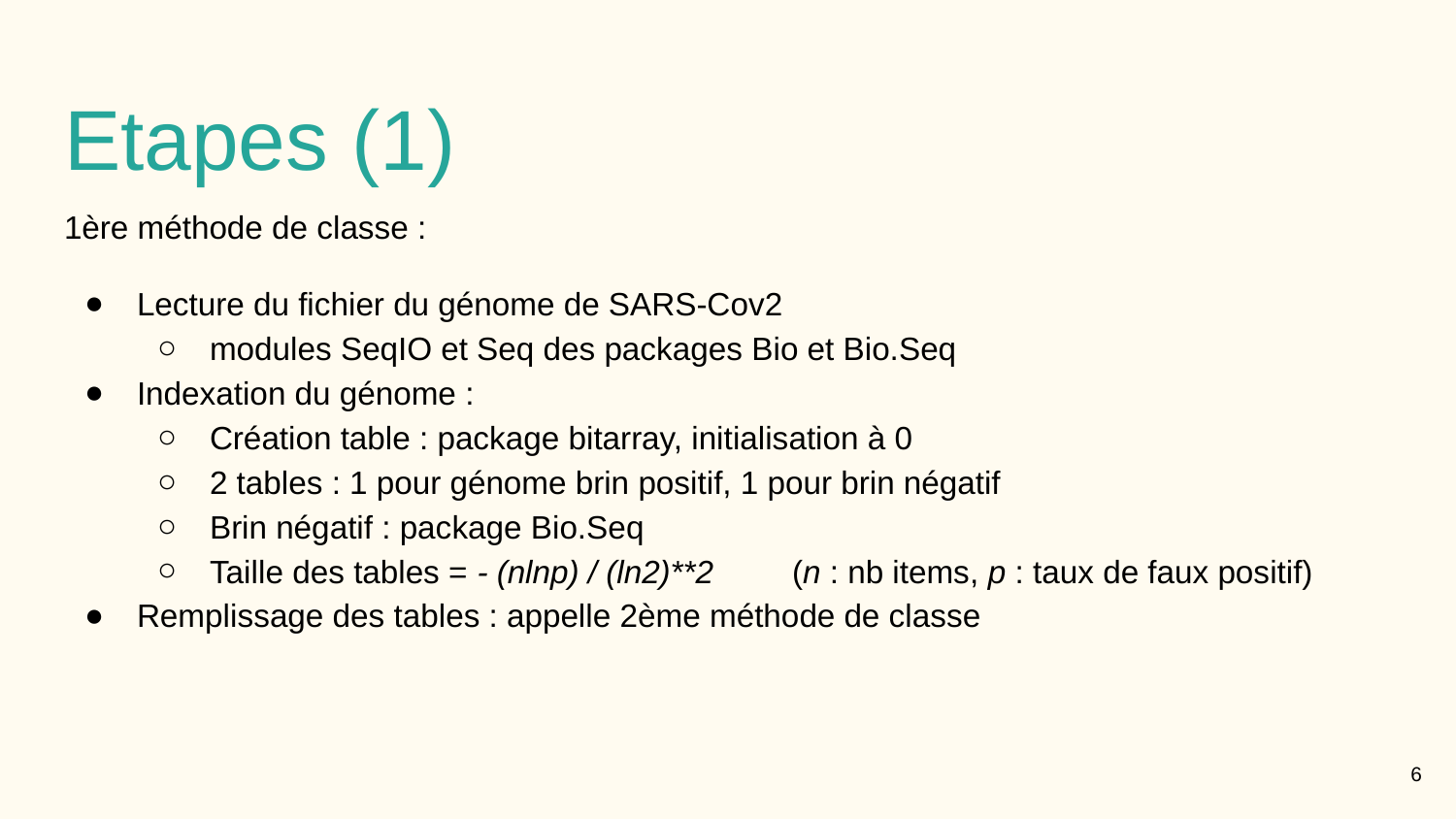

# Etapes (1)
1ère méthode de classe :
Lecture du fichier du génome de SARS-Cov2
modules SeqIO et Seq des packages Bio et Bio.Seq
Indexation du génome :
Création table : package bitarray, initialisation à 0
2 tables : 1 pour génome brin positif, 1 pour brin négatif
Brin négatif : package Bio.Seq
Taille des tables = - (nlnp) / (ln2)**2	(n : nb items, p : taux de faux positif)
Remplissage des tables : appelle 2ème méthode de classe
6